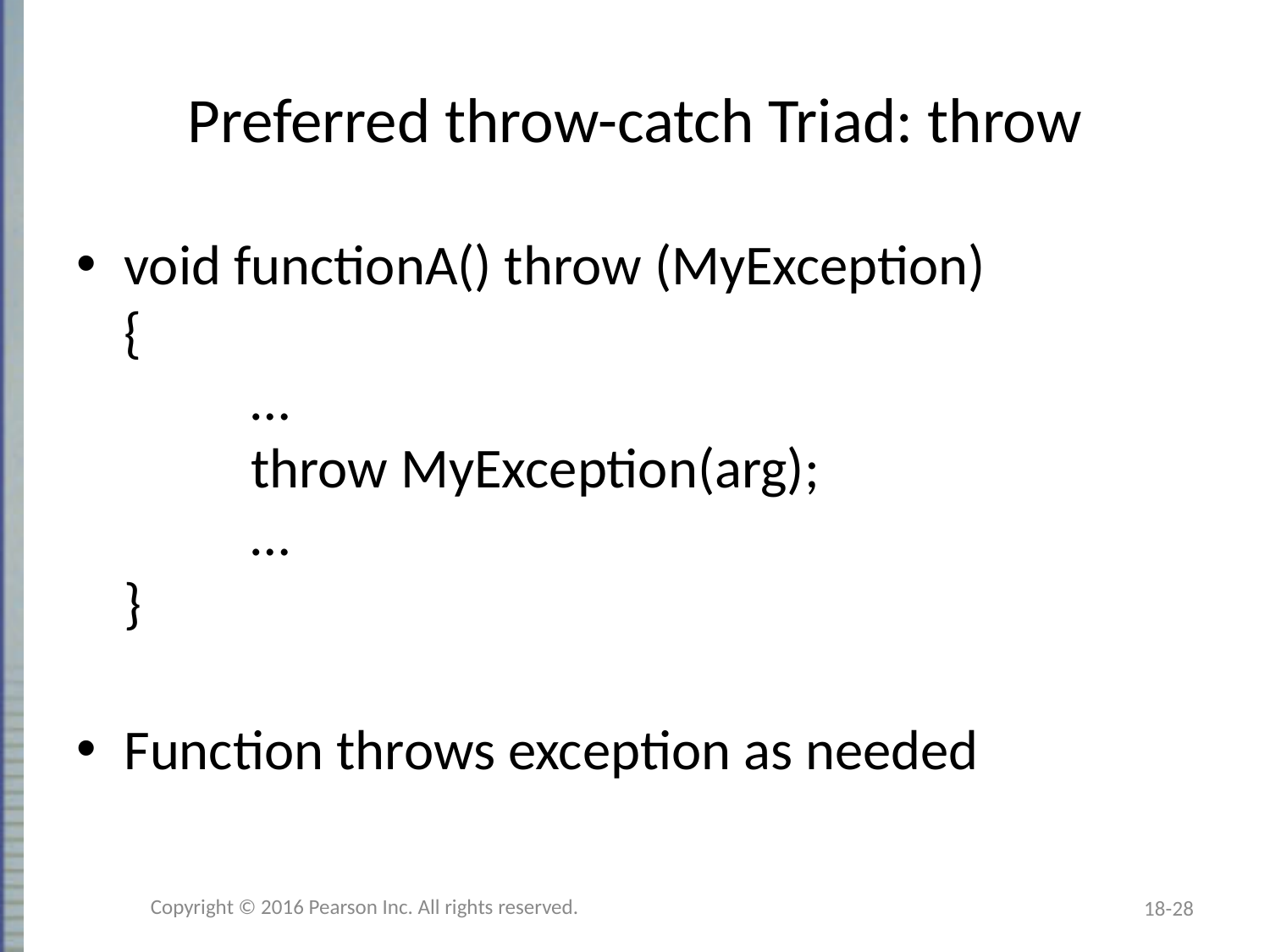

# Preferred throw-catch Triad: throw
void functionA() throw (MyException)
{
	…
	throw MyException(arg);
	…
}
Function throws exception as needed
Copyright © 2016 Pearson Inc. All rights reserved.
18-28